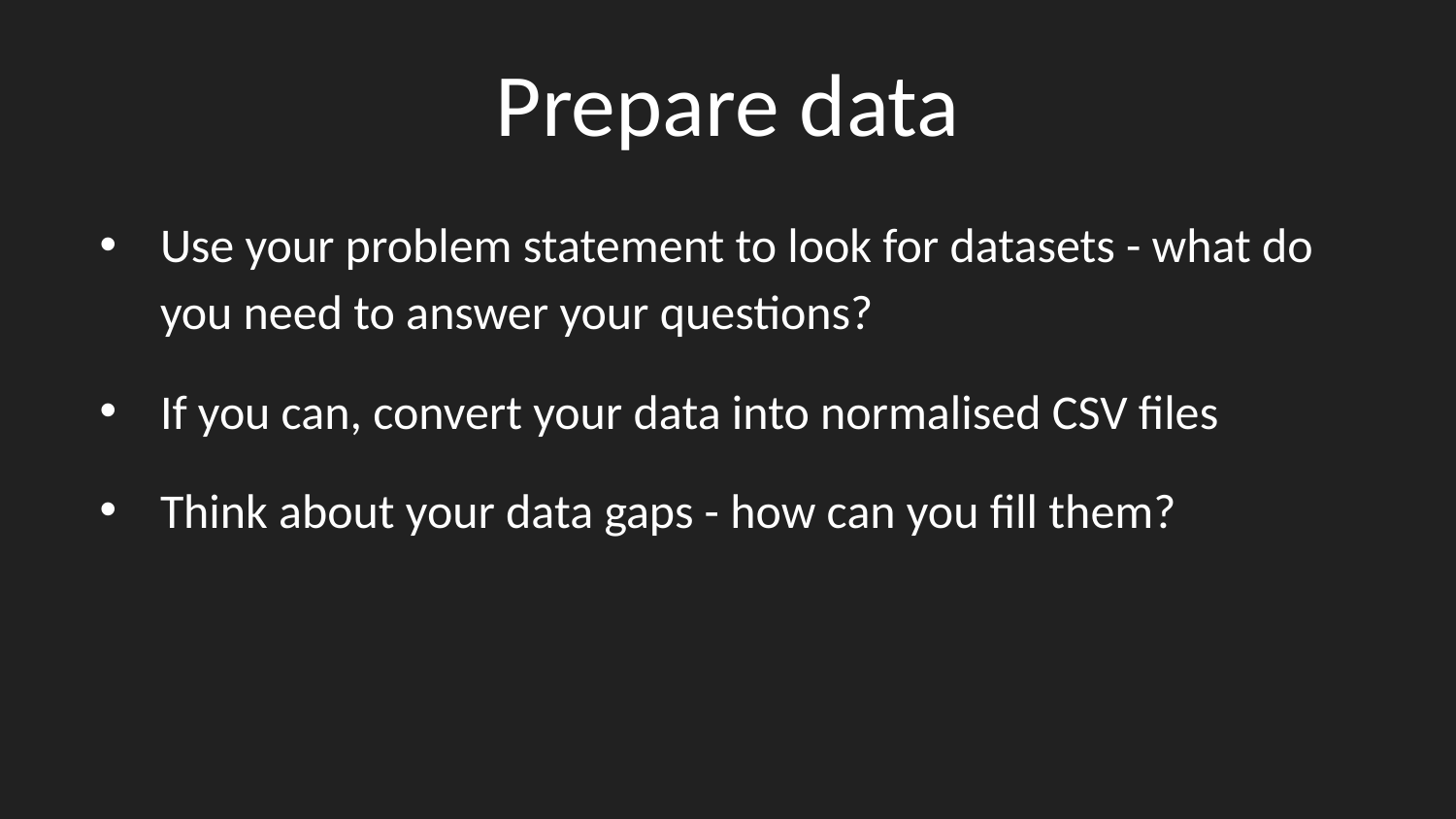

# Prepare data
Use your problem statement to look for datasets - what do you need to answer your questions?
If you can, convert your data into normalised CSV files
Think about your data gaps - how can you fill them?